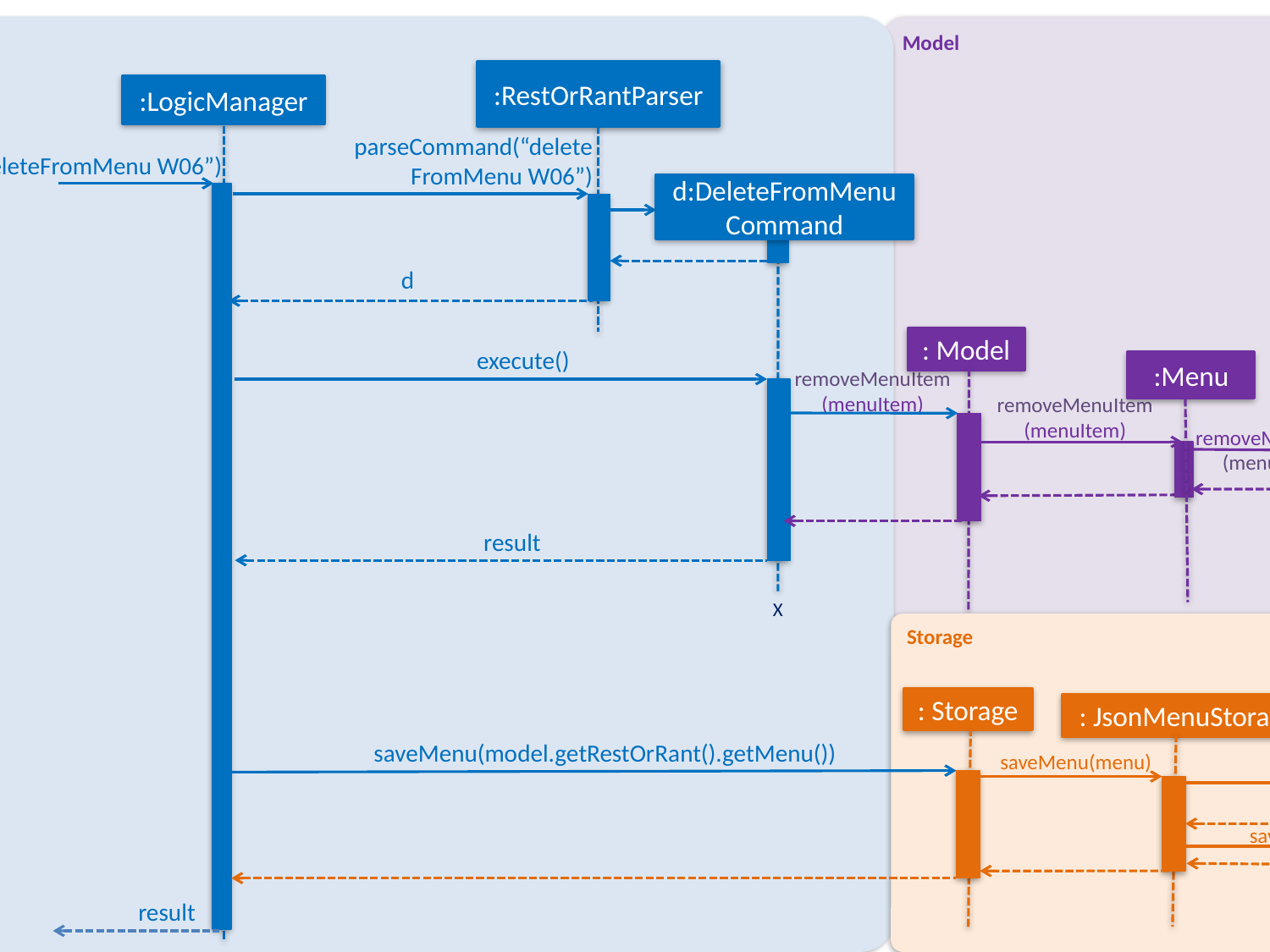

Logic
Model
:RestOrRantParser
:LogicManager
parseCommand(“deleteFromMenu W06”)
execute(“deleteFromMenu W06”)
d:DeleteFromMenu
Command

d
: Model
execute()
:Menu
:UniqueMenuItemList
removeMenuItem(menuItem)

removeMenuItem(menuItem)

removeMenuItem(menuItem)

remove(menuItem)
result
X
Storage
: Storage
: JsonMenuStorage
saveMenu(model.getRestOrRant().getMenu())
saveMenu(menu)
: JsonSerializableMenu

saveMenu(menu)

result